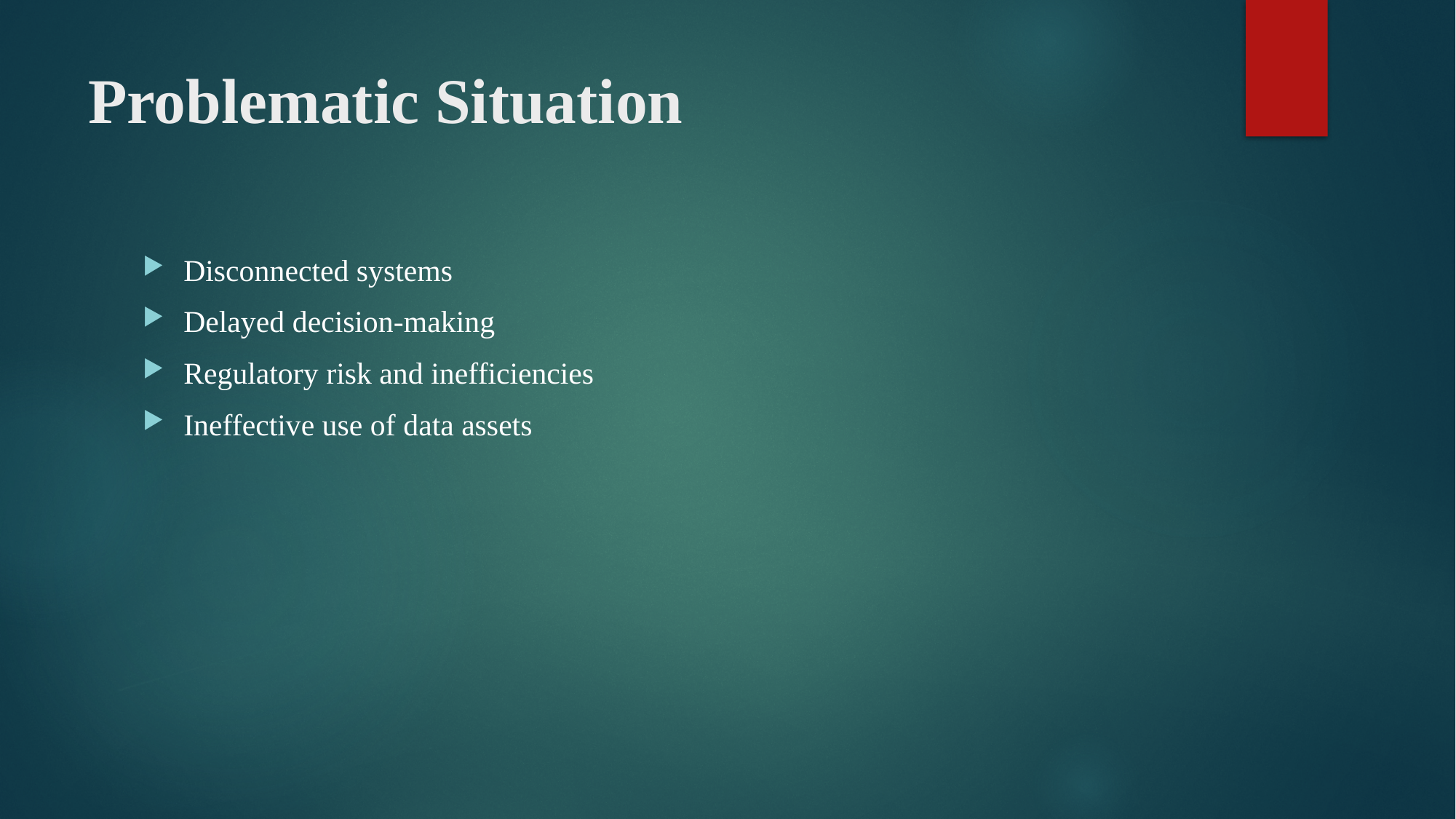

# Problematic Situation
Disconnected systems
Delayed decision-making
Regulatory risk and inefficiencies
Ineffective use of data assets